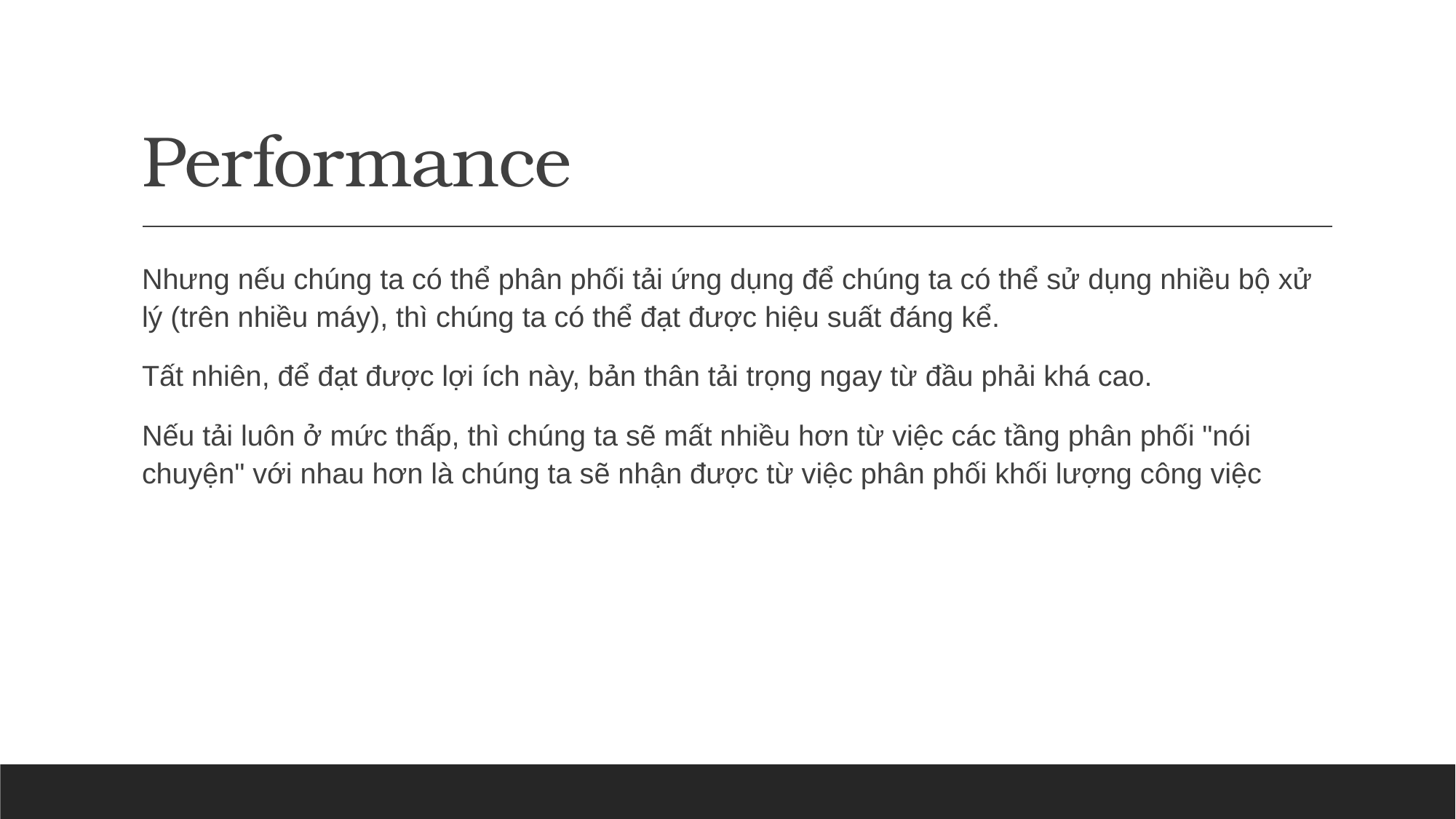

# Performance
Nhưng nếu chúng ta có thể phân phối tải ứng dụng để chúng ta có thể sử dụng nhiều bộ xử lý (trên nhiều máy), thì chúng ta có thể đạt được hiệu suất đáng kể.
Tất nhiên, để đạt được lợi ích này, bản thân tải trọng ngay từ đầu phải khá cao.
Nếu tải luôn ở mức thấp, thì chúng ta sẽ mất nhiều hơn từ việc các tầng phân phối "nói chuyện" với nhau hơn là chúng ta sẽ nhận được từ việc phân phối khối lượng công việc